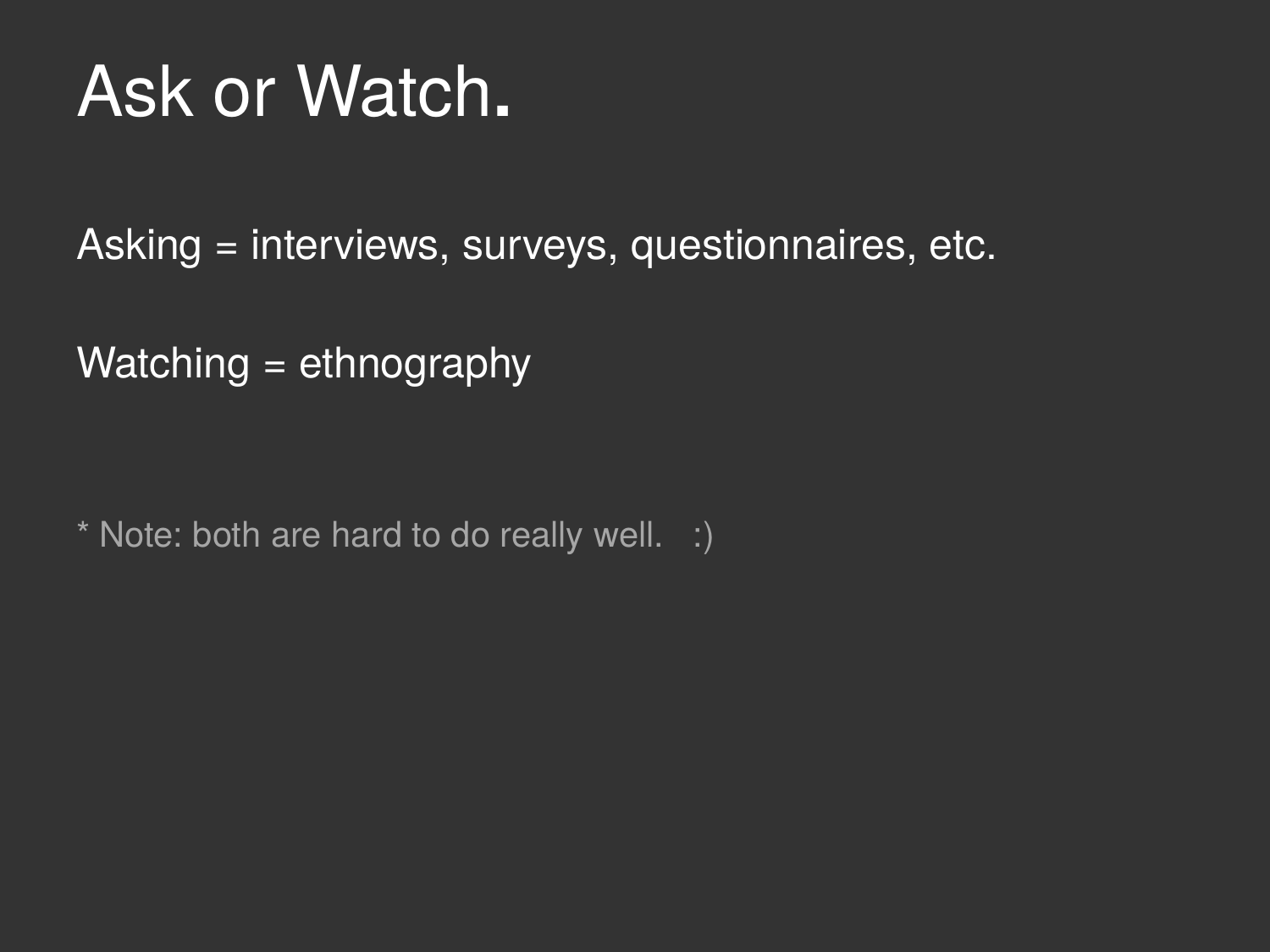

# Ask or Watch.

Asking = interviews, surveys, questionnaires, etc.

Watching = ethnography

* Note: both are hard to do really well.   :)